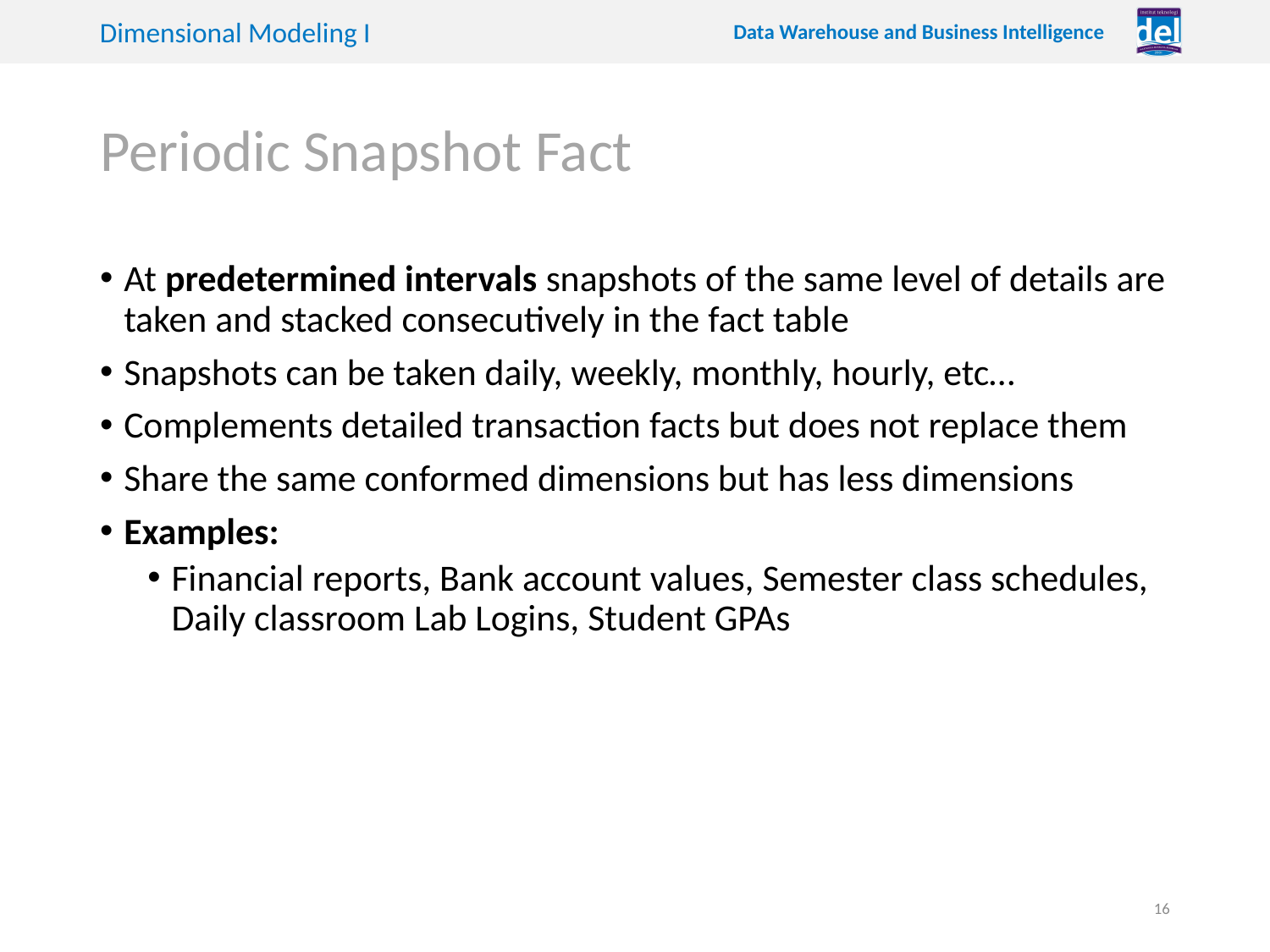

# Periodic Snapshot Fact
At predetermined intervals snapshots of the same level of details are taken and stacked consecutively in the fact table
Snapshots can be taken daily, weekly, monthly, hourly, etc…
Complements detailed transaction facts but does not replace them
Share the same conformed dimensions but has less dimensions
Examples:
Financial reports, Bank account values, Semester class schedules, Daily classroom Lab Logins, Student GPAs

16